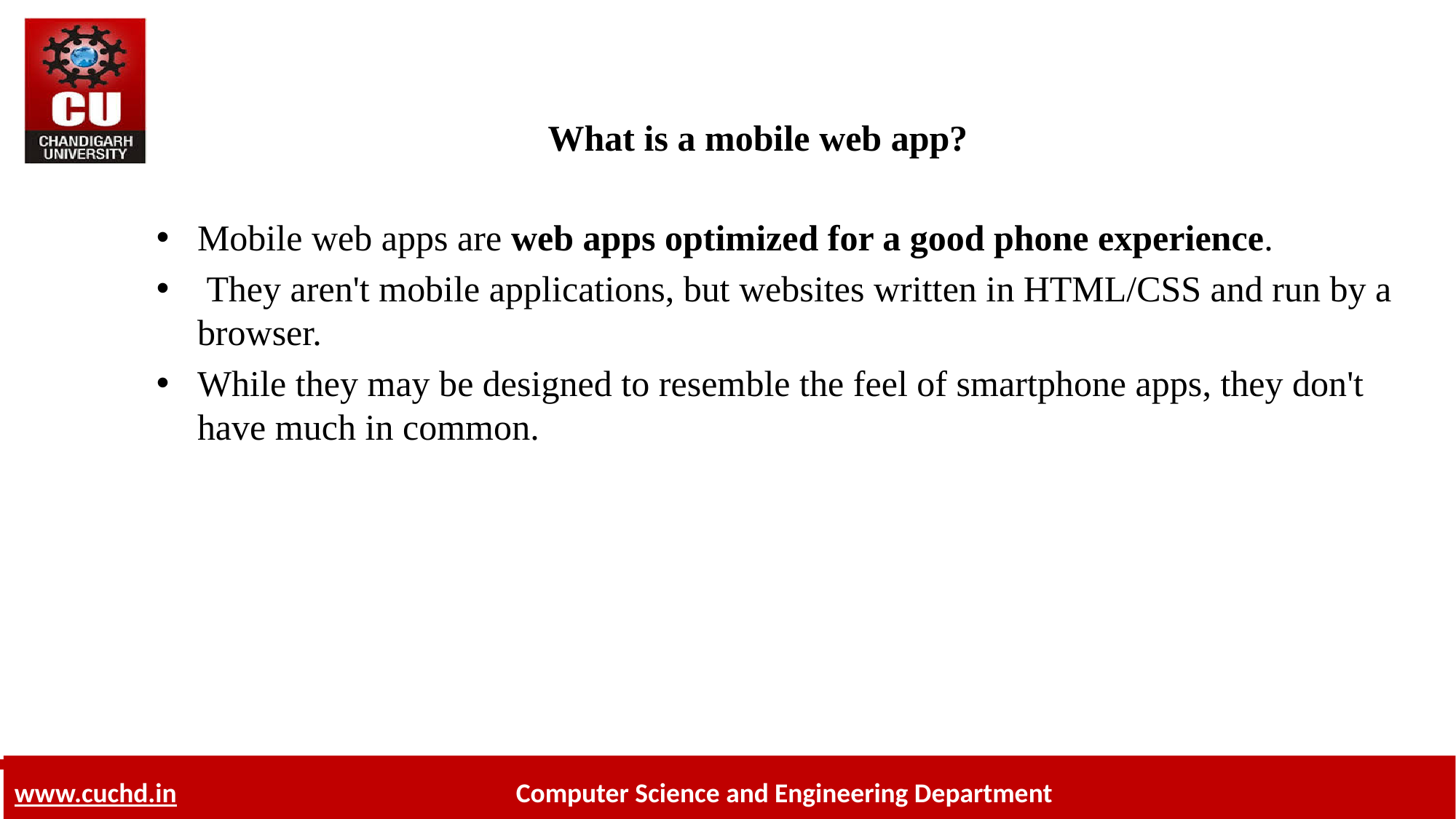

# What is a mobile web app?
Mobile web apps are web apps optimized for a good phone experience.
 They aren't mobile applications, but websites written in HTML/CSS and run by a browser.
While they may be designed to resemble the feel of smartphone apps, they don't have much in common.